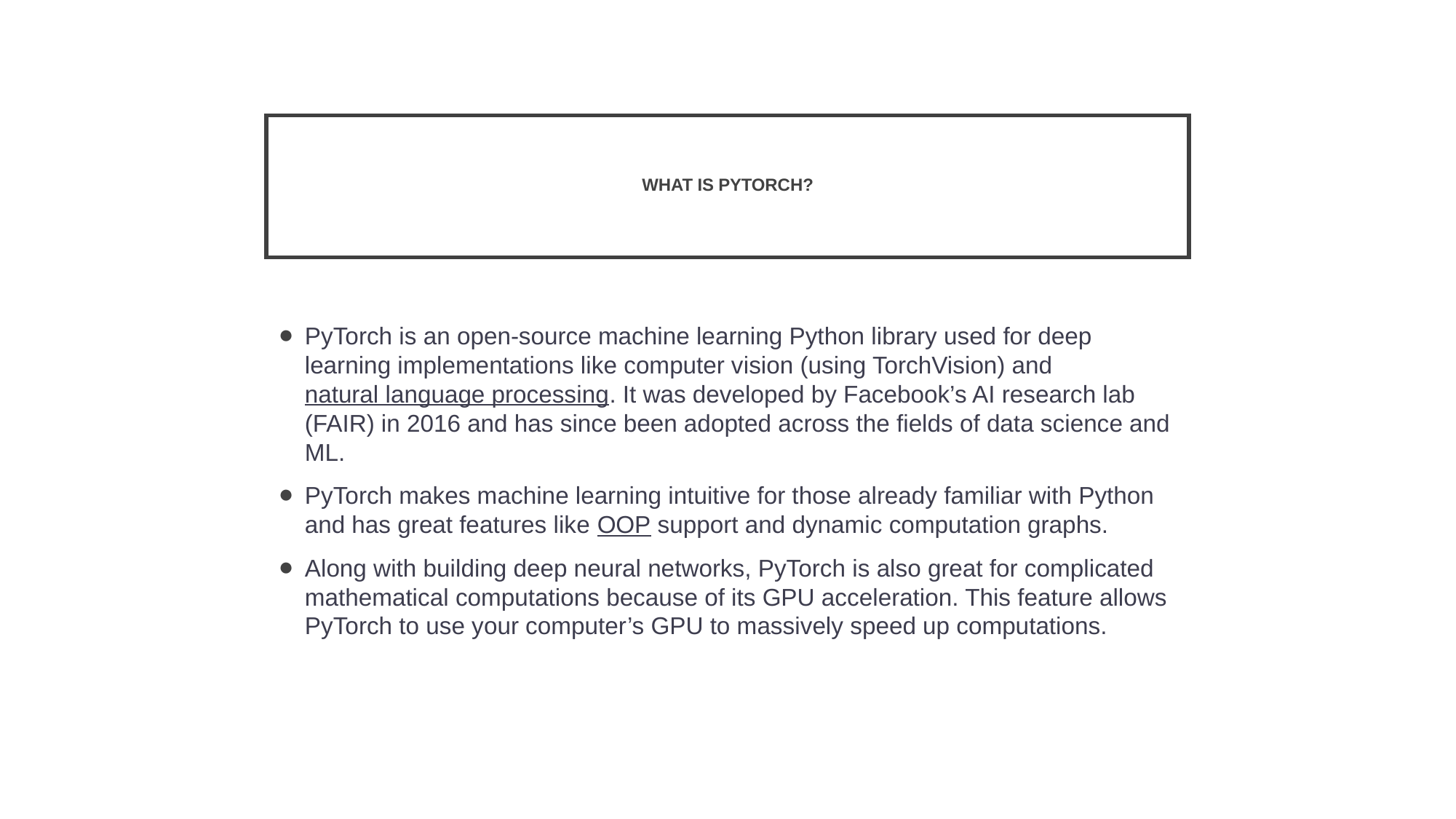

# WHAT IS PYTORCH?
PyTorch is an open-source machine learning Python library used for deep learning implementations like computer vision (using TorchVision) and natural language processing. It was developed by Facebook’s AI research lab (FAIR) in 2016 and has since been adopted across the fields of data science and ML.
PyTorch makes machine learning intuitive for those already familiar with Python and has great features like OOP support and dynamic computation graphs.
Along with building deep neural networks, PyTorch is also great for complicated mathematical computations because of its GPU acceleration. This feature allows PyTorch to use your computer’s GPU to massively speed up computations.